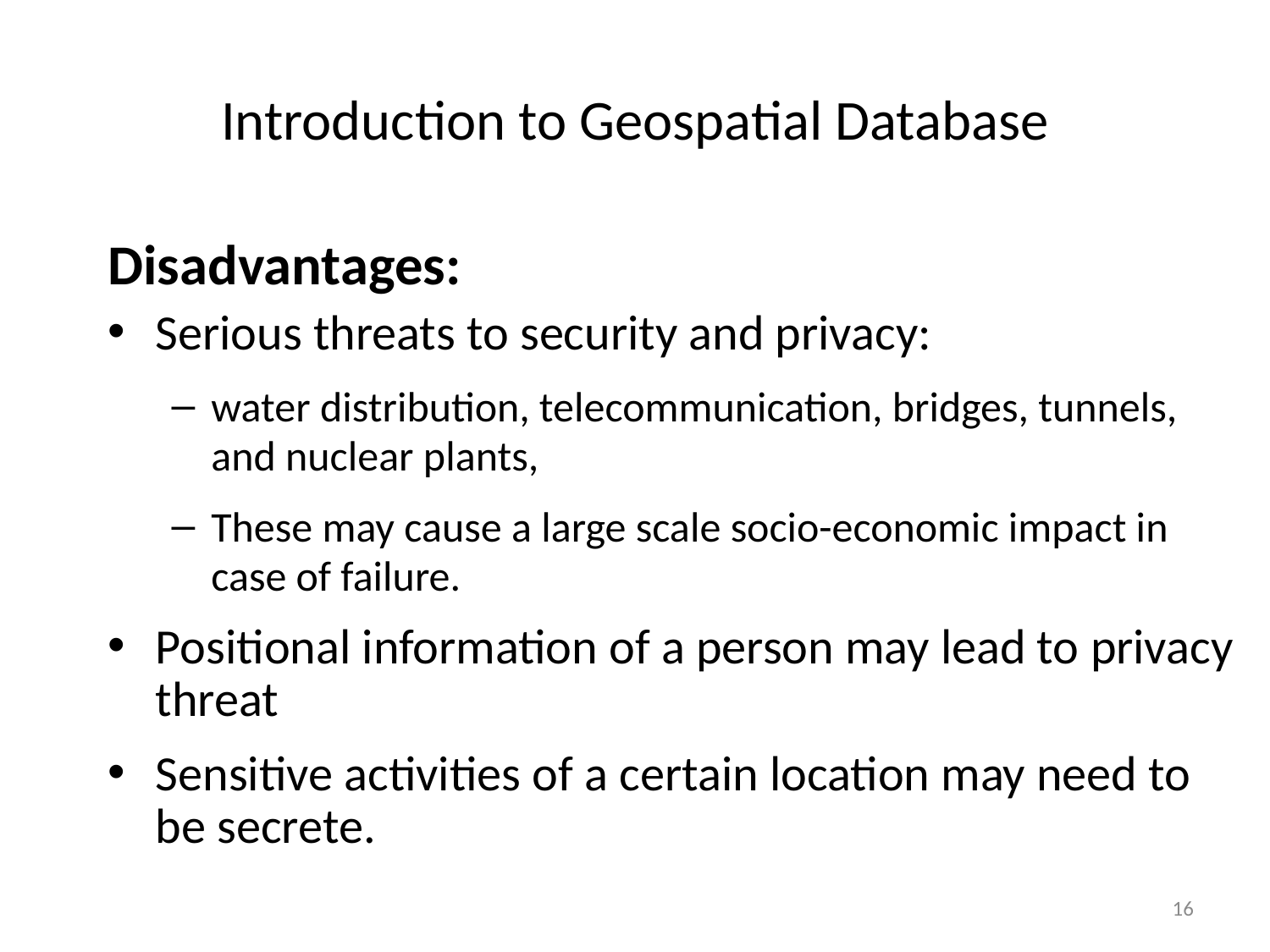

# Introduction to Geospatial Database
Disadvantages:
Serious threats to security and privacy:
water distribution, telecommunication, bridges, tunnels, and nuclear plants,
These may cause a large scale socio-economic impact in case of failure.
Positional information of a person may lead to privacy threat
Sensitive activities of a certain location may need to be secrete.

16